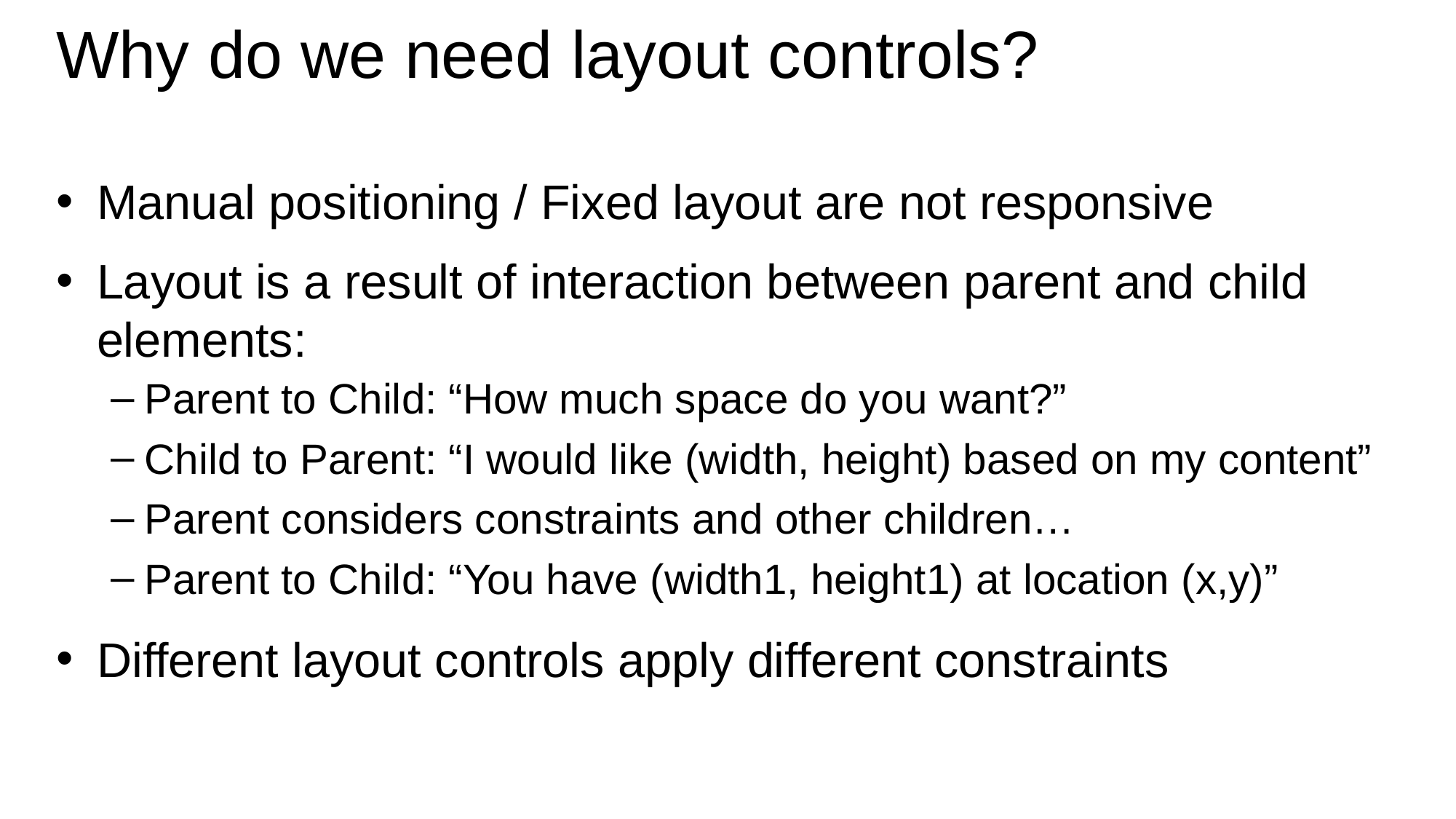

# Why do we need layout controls?
Manual positioning / Fixed layout are not responsive
Layout is a result of interaction between parent and child elements:
Parent to Child: “How much space do you want?”
Child to Parent: “I would like (width, height) based on my content”
Parent considers constraints and other children…
Parent to Child: “You have (width1, height1) at location (x,y)”
Different layout controls apply different constraints